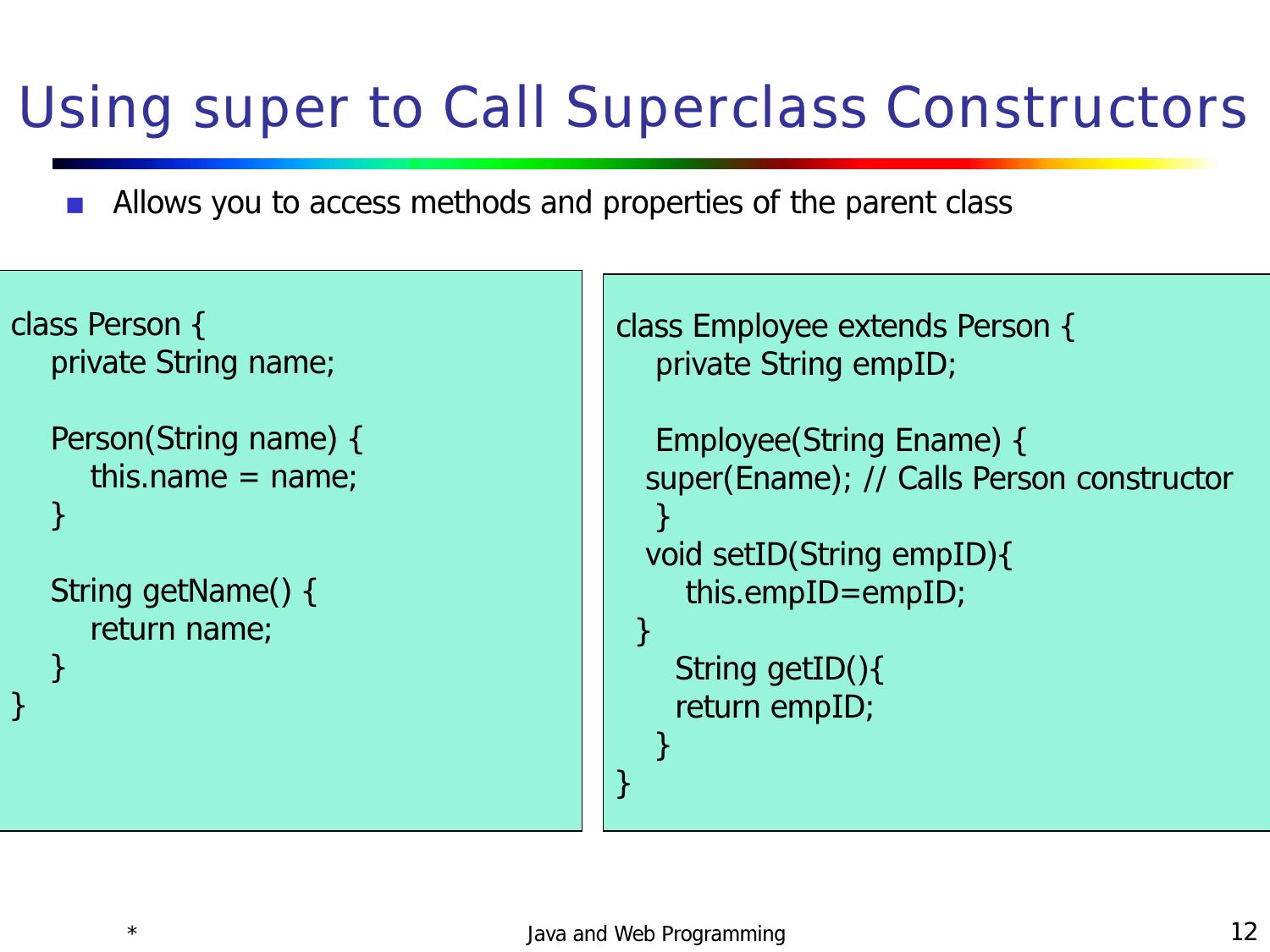

# Using super to Call Superclass Constructors
Allows you to access methods and properties of the parent class

class Person {
    private String name;

    Person(String name) {
        this.name = name;
    }

    String getName() {
        return name;
    }
}

class Employee extends Person {
    private String empID;

    Employee(String Ename) {
   super(Ename); // Calls Person constructor
    }
   void setID(String empID){
       this.empID=empID;
  }
      String getID(){
      return empID;
    }
}
*
12
Java and Web Programming